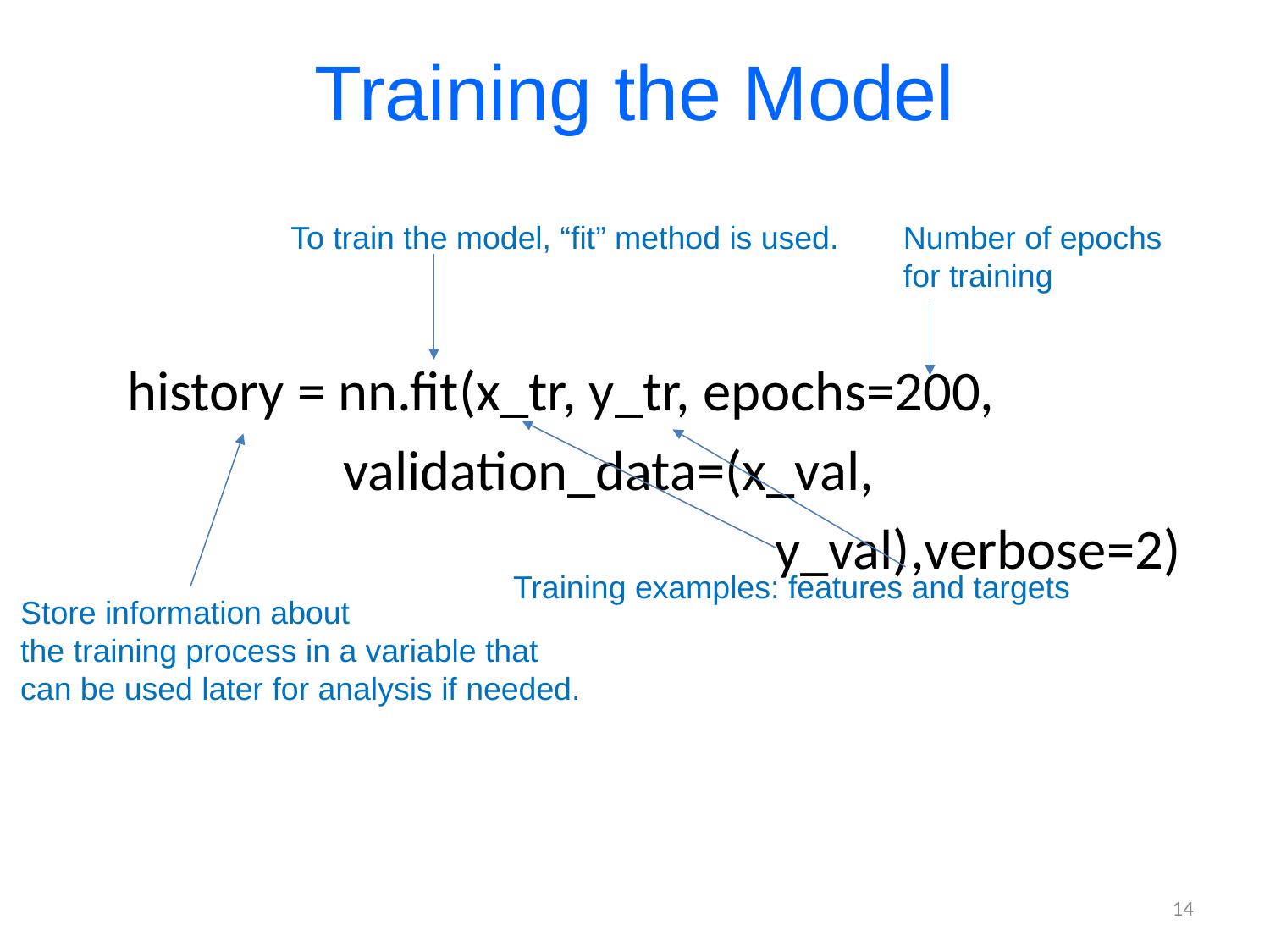

# Training the Model

    history = nn.fit(x_tr, y_tr, epochs=200,
                     validation_data=(x_val,
                                                       y_val),verbose=2)
To train the model, “fit” method is used.
Number of epochs
for training
Training examples: features and targets
Store information about
the training process in a variable that
can be used later for analysis if needed.
14